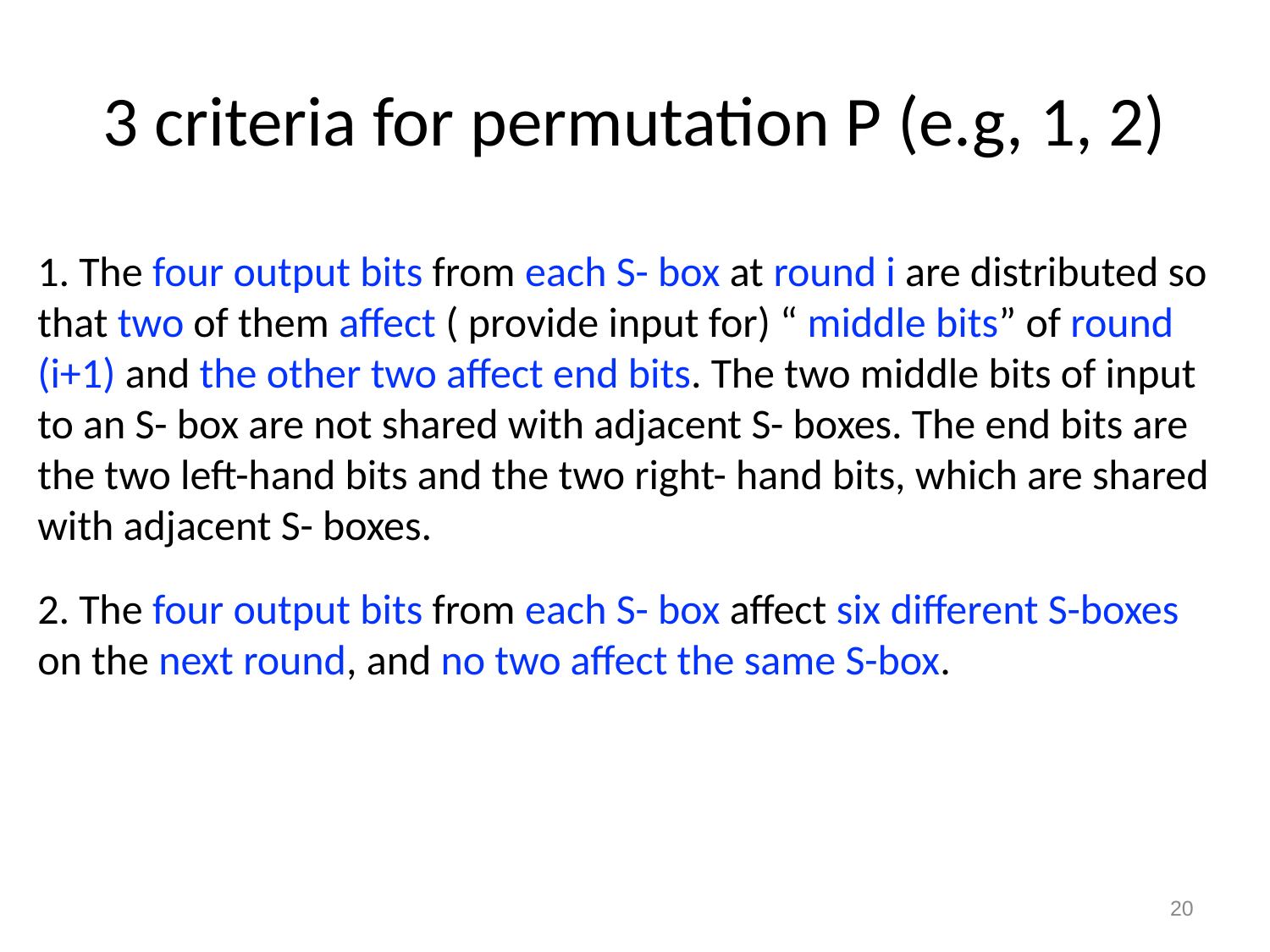

# 3 criteria for permutation P (e.g, 1, 2)
1. The four output bits from each S- box at round i are distributed so that two of them affect ( provide input for) “ middle bits” of round (i+1) and the other two affect end bits. The two middle bits of input to an S- box are not shared with adjacent S- boxes. The end bits are the two left-hand bits and the two right- hand bits, which are shared with adjacent S- boxes.

2. The four output bits from each S- box affect six different S-boxes on the next round, and no two affect the same S-box.

20